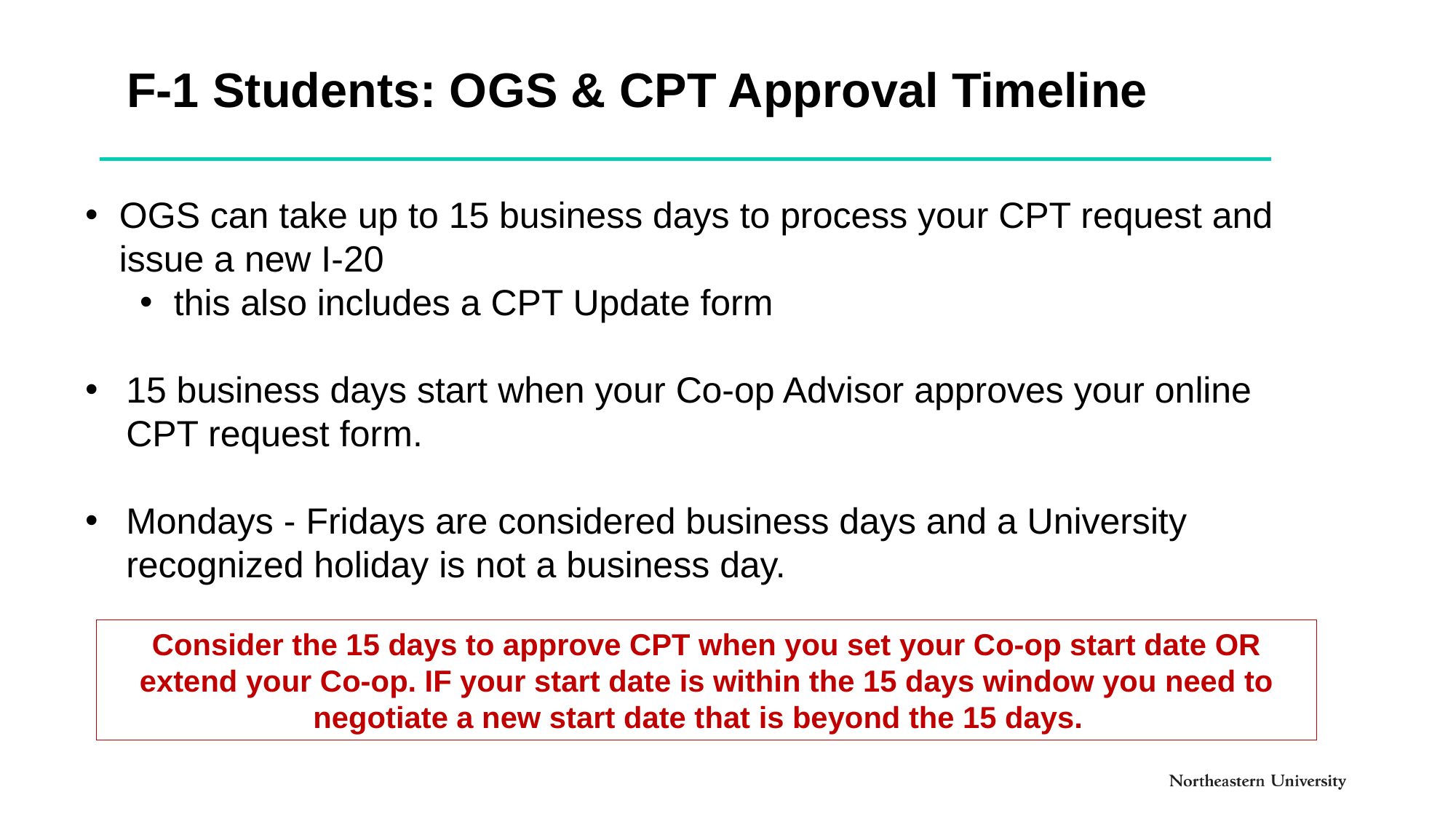

F-1 Students: OGS & CPT Approval Timeline
OGS can take up to 15 business days to process your CPT request and issue a new I-20
this also includes a CPT Update form

15 business days start when your Co-op Advisor approves your online CPT request form.

Mondays - Fridays are considered business days and a University recognized holiday is not a business day.
Consider the 15 days to approve CPT when you set your Co-op start date OR extend your Co-op. IF your start date is within the 15 days window you need to negotiate a new start date that is beyond the 15 days.